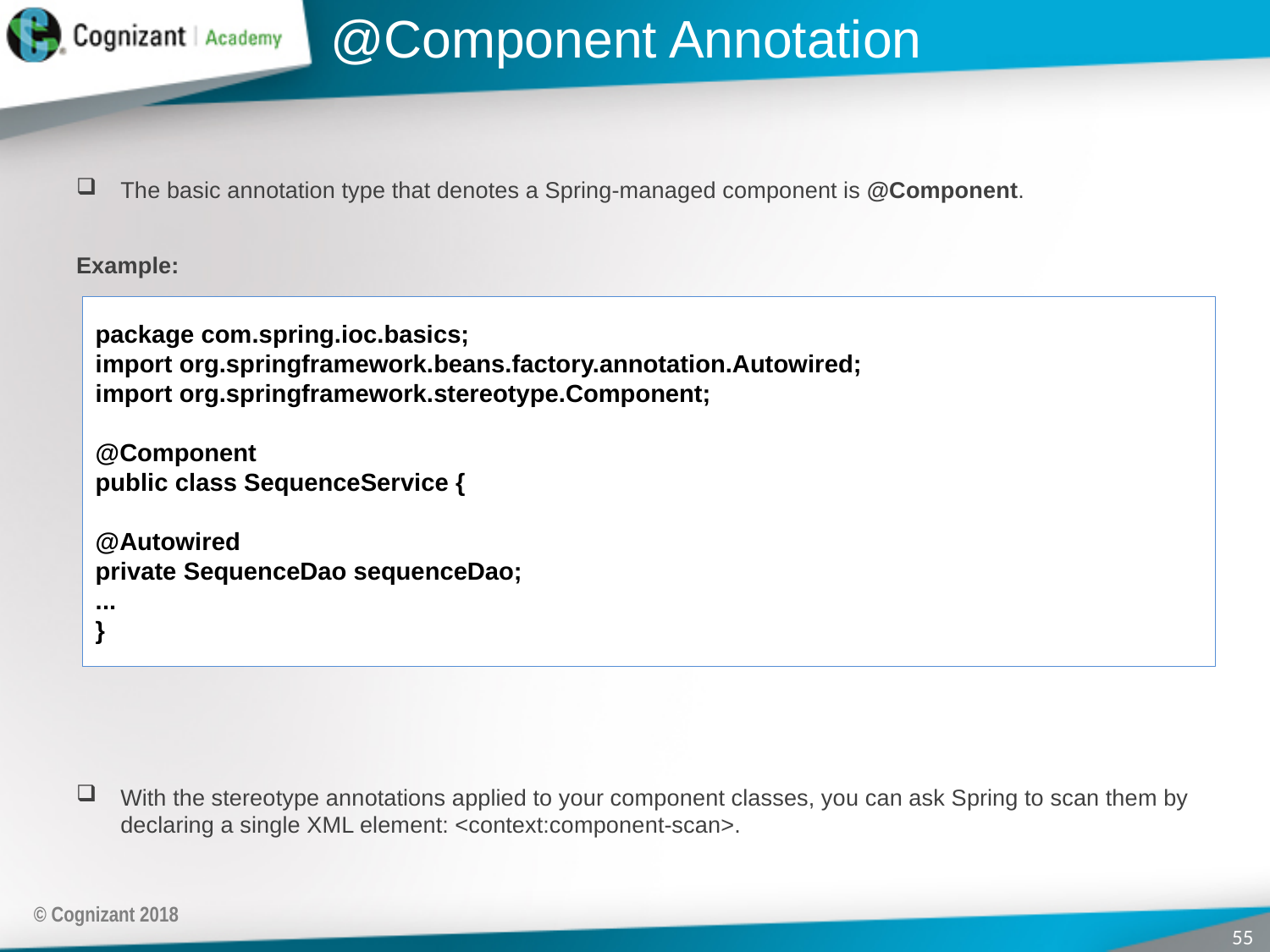

# @Component Annotation
The basic annotation type that denotes a Spring-managed component is @Component.

Example:

With the stereotype annotations applied to your component classes, you can ask Spring to scan them by declaring a single XML element: <context:component-scan>.

package com.spring.ioc.basics;
import org.springframework.beans.factory.annotation.Autowired;
import org.springframework.stereotype.Component;

@Component
public class SequenceService {

@Autowired
private SequenceDao sequenceDao;
...
}
© Cognizant 2018
55